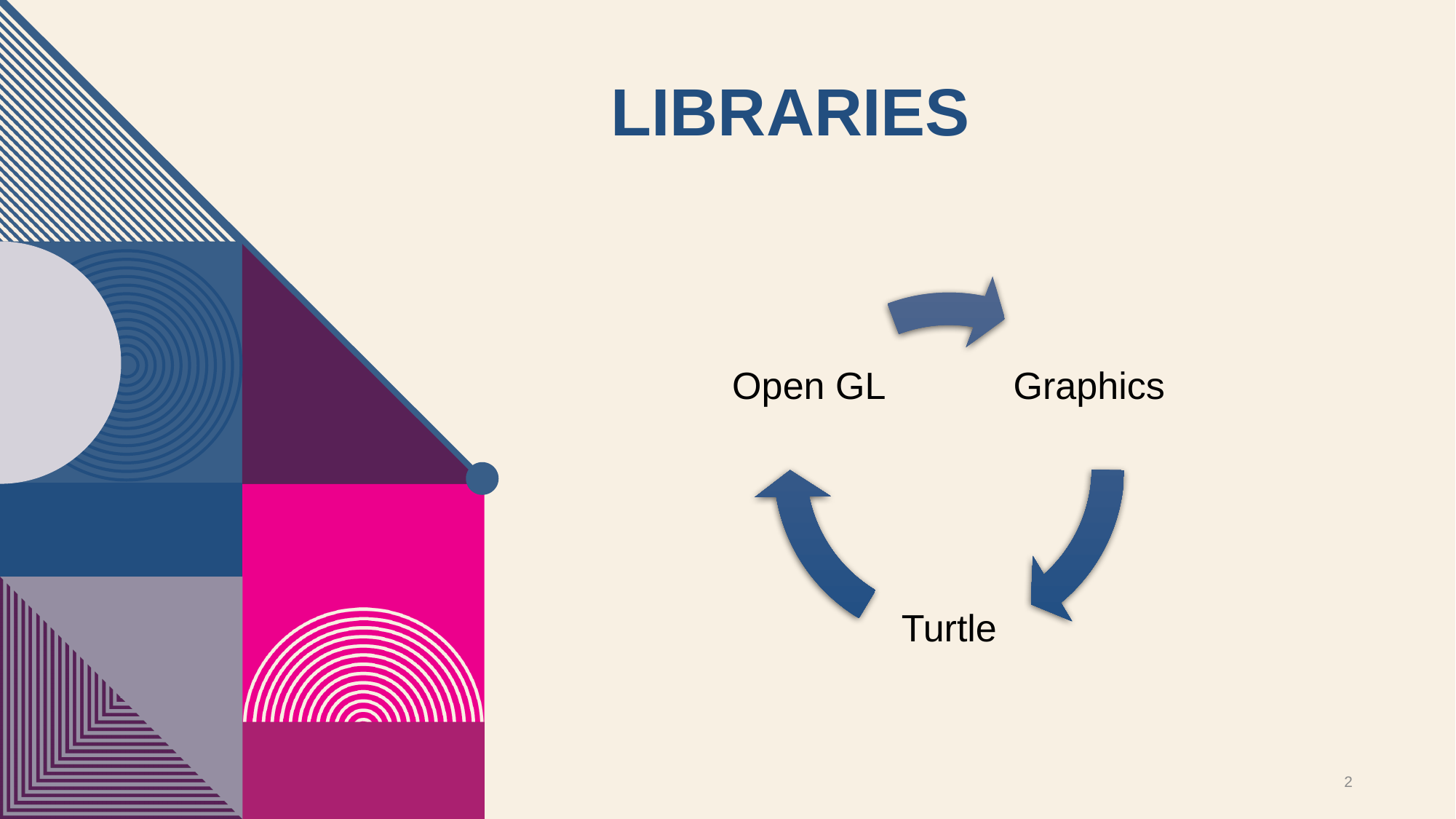

# Libraries
Graphics
Turtle
Open GL
2